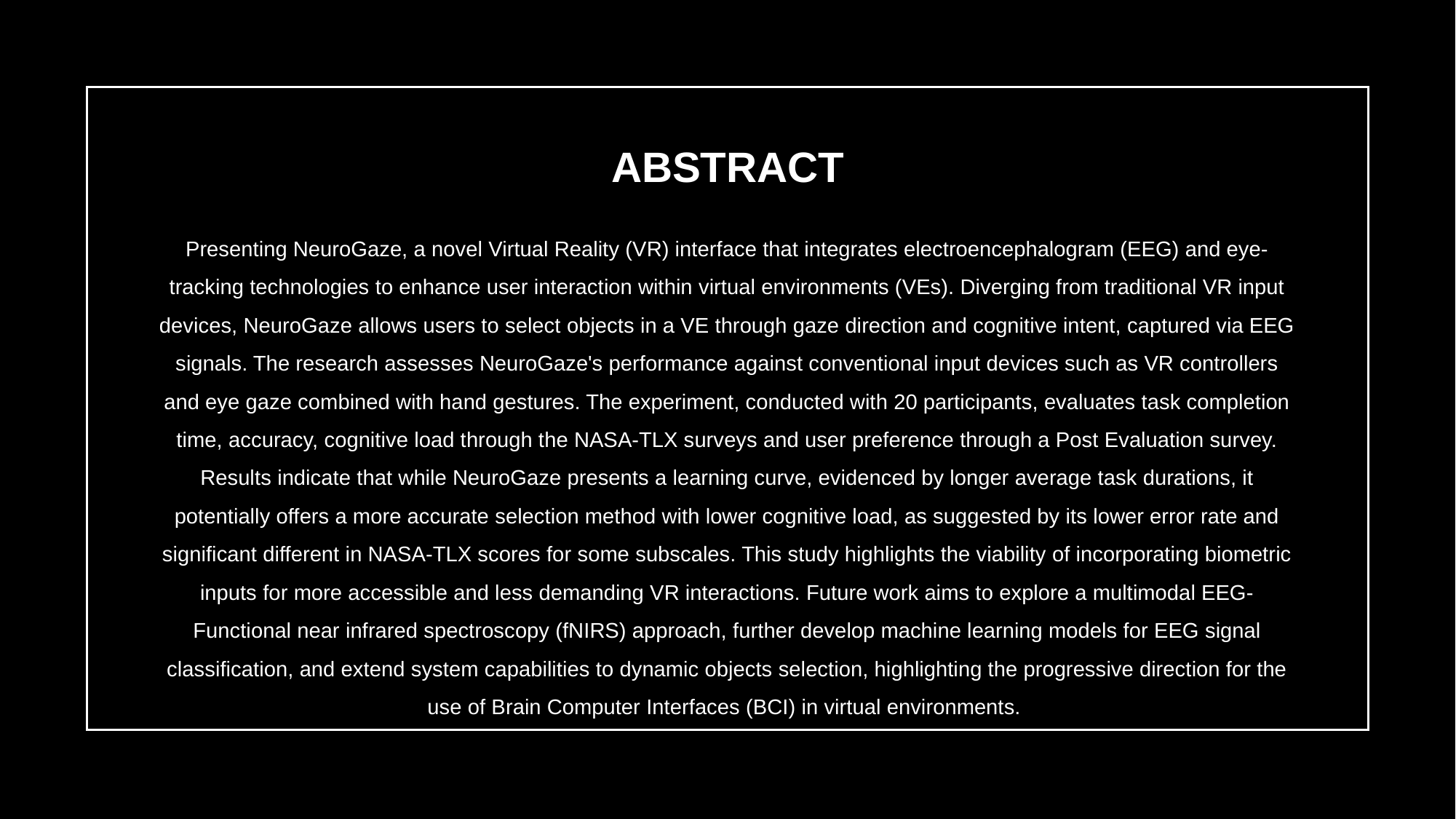

ABSTRACT
Presenting NeuroGaze, a novel Virtual Reality (VR) interface that integrates electroencephalogram (EEG) and eye-tracking technologies to enhance user interaction within virtual environments (VEs). Diverging from traditional VR input devices, NeuroGaze allows users to select objects in a VE through gaze direction and cognitive intent, captured via EEG signals. The research assesses NeuroGaze's performance against conventional input devices such as VR controllers and eye gaze combined with hand gestures. The experiment, conducted with 20 participants, evaluates task completion time, accuracy, cognitive load through the NASA-TLX surveys and user preference through a Post Evaluation survey. Results indicate that while NeuroGaze presents a learning curve, evidenced by longer average task durations, it potentially offers a more accurate selection method with lower cognitive load, as suggested by its lower error rate and significant different in NASA-TLX scores for some subscales. This study highlights the viability of incorporating biometric inputs for more accessible and less demanding VR interactions. Future work aims to explore a multimodal EEG-Functional near infrared spectroscopy (fNIRS) approach, further develop machine learning models for EEG signal classification, and extend system capabilities to dynamic objects selection, highlighting the progressive direction for the use of Brain Computer Interfaces (BCI) in virtual environments.